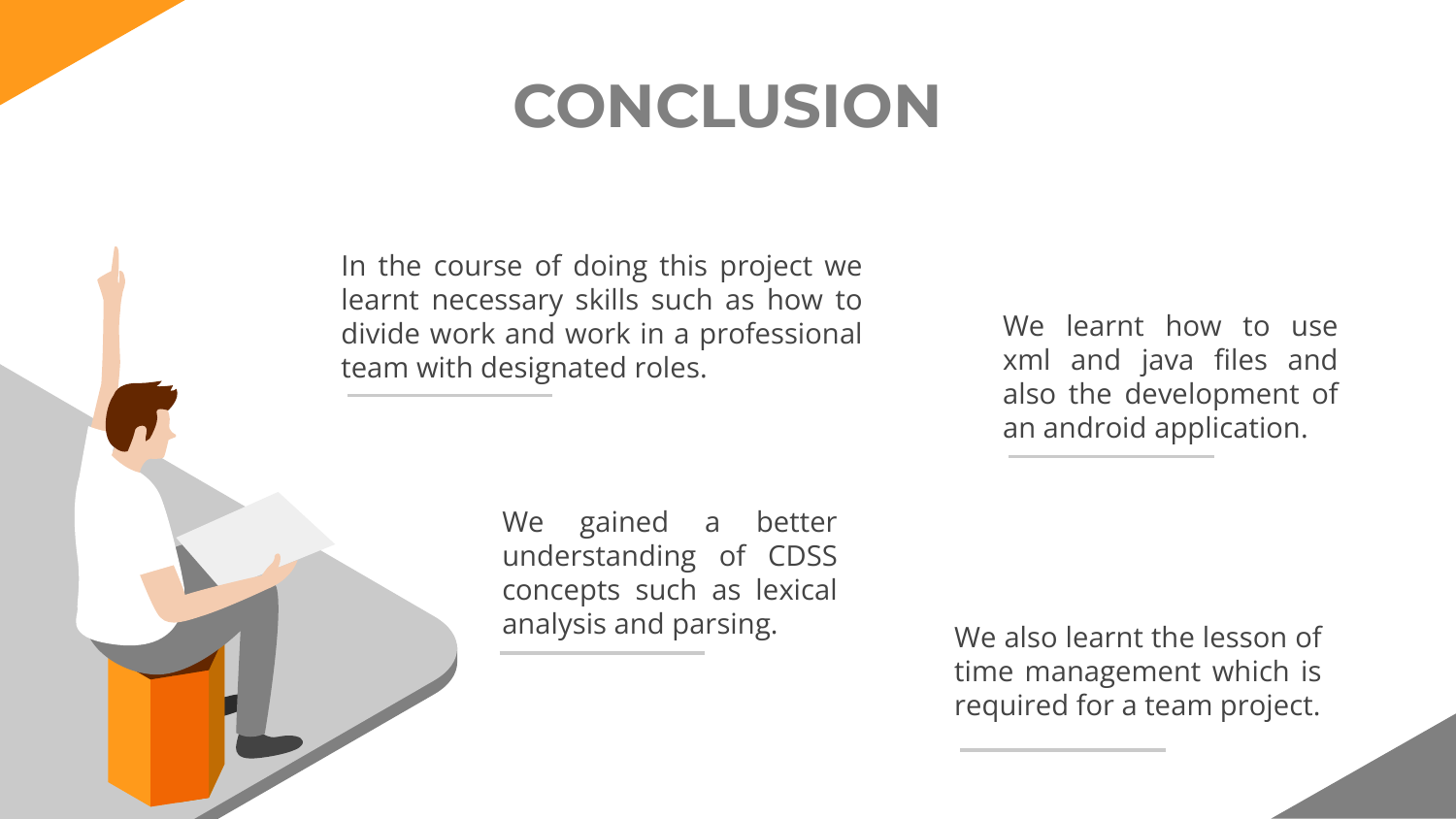

CONCLUSION
In the course of doing this project we learnt necessary skills such as how to divide work and work in a professional team with designated roles.

We learnt how to use xml and java files and also the development of an android application.

We gained a better understanding of CDSS concepts such as lexical analysis and parsing.

We also learnt the lesson of time management which is required for a team project.